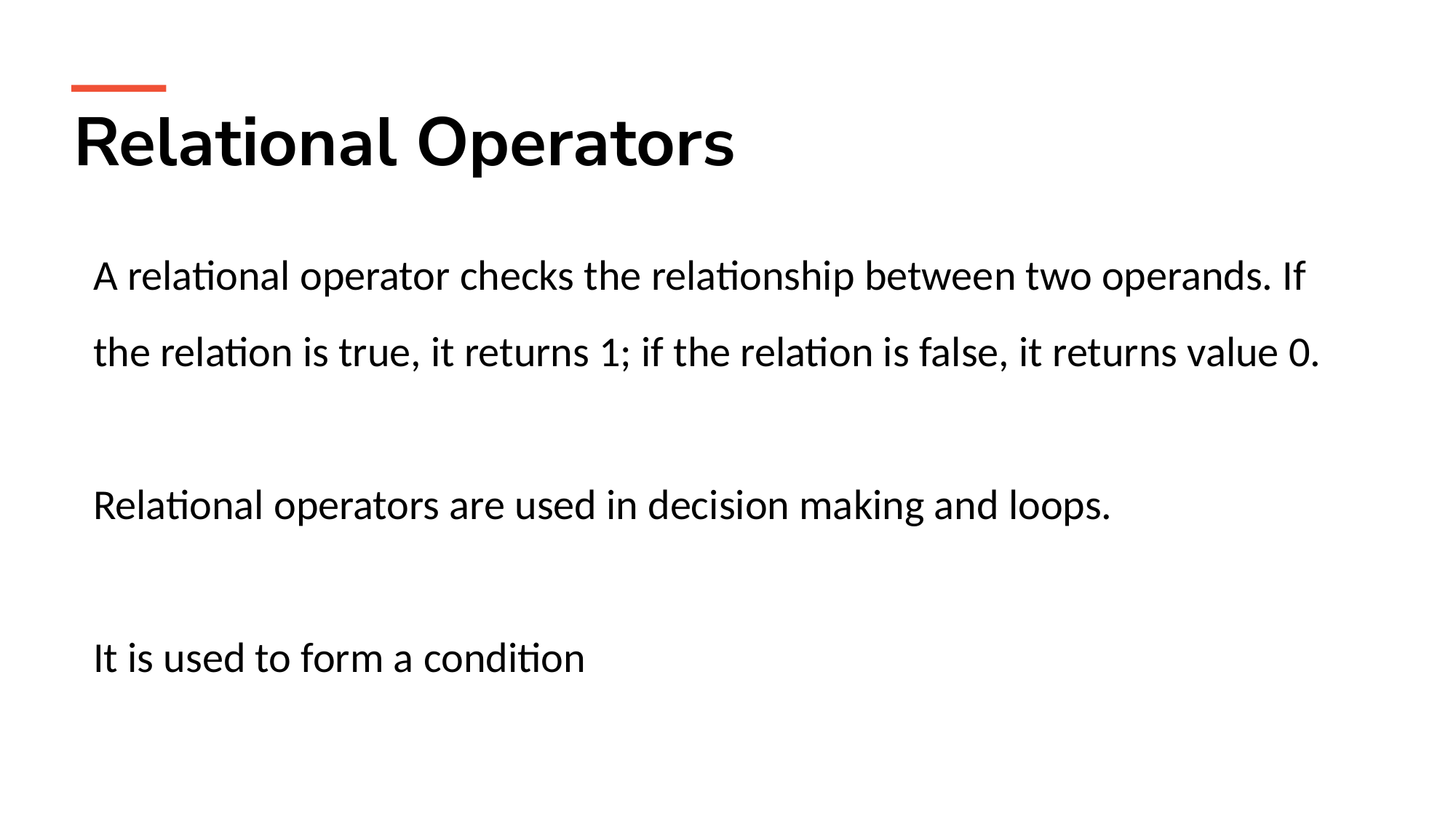

Relational Operators
A relational operator checks the relationship between two operands. If the relation is true, it returns 1; if the relation is false, it returns value 0.

Relational operators are used in decision making and loops.

It is used to form a condition